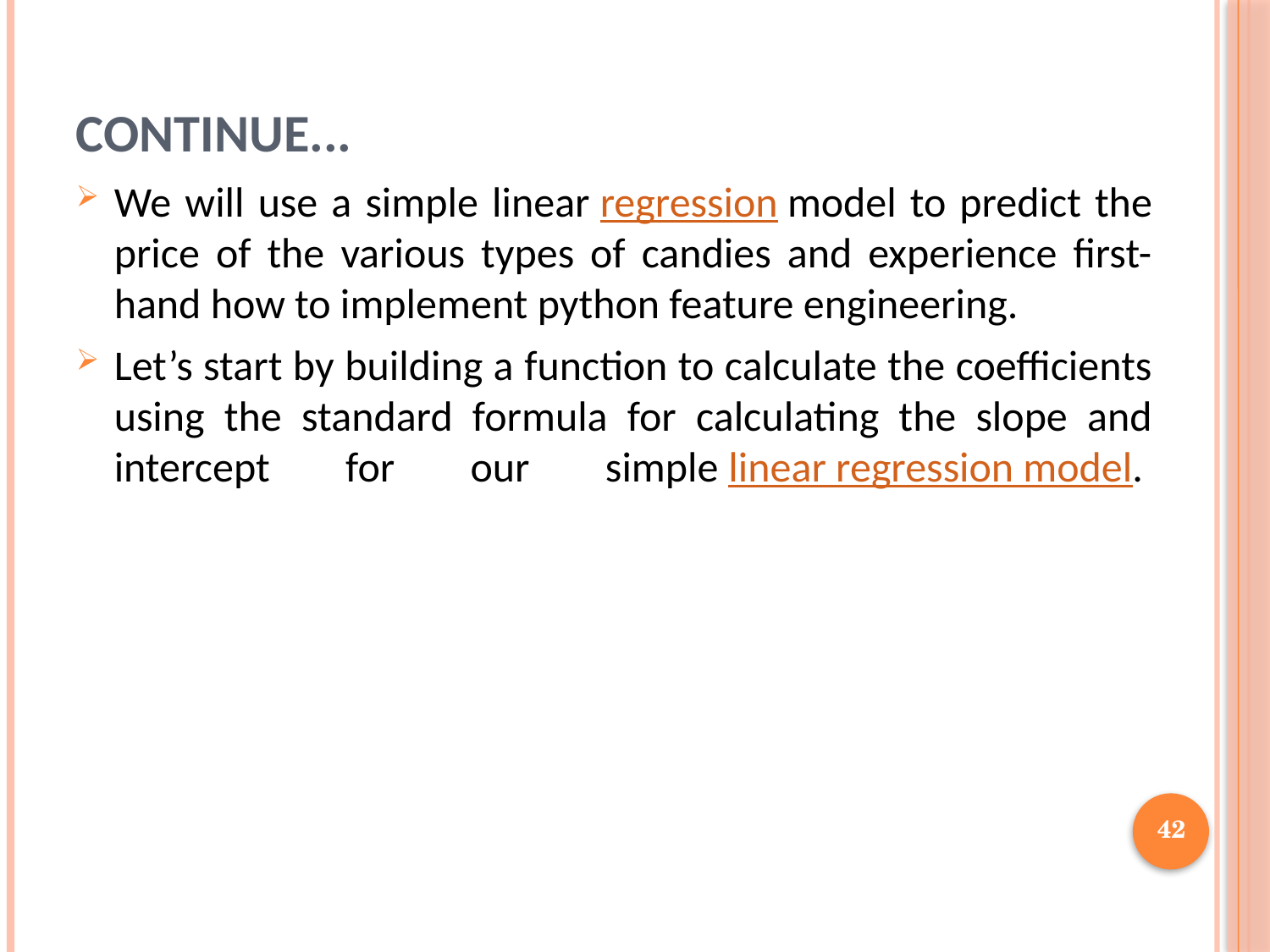

# Continue...
We will use a simple linear regression model to predict the price of the various types of candies and experience first-hand how to implement python feature engineering.
Let’s start by building a function to calculate the coefficients using the standard formula for calculating the slope and intercept for our simple linear regression model.
42